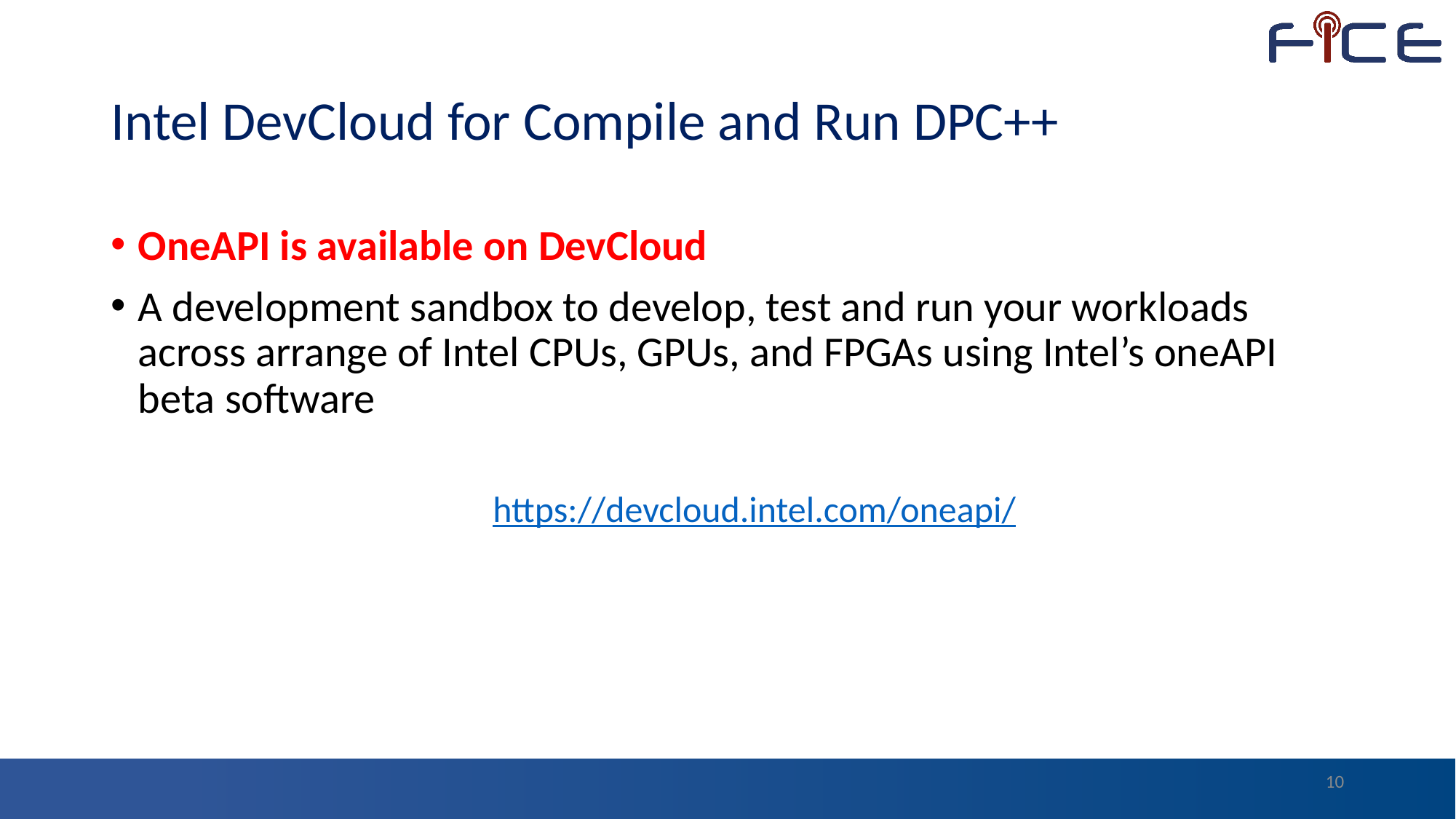

# Intel DevCloud for Compile and Run DPC++
OneAPI is available on DevCloud
A development sandbox to develop, test and run your workloads across arrange of Intel CPUs, GPUs, and FPGAs using Intel’s oneAPI beta software

https://devcloud.intel.com/oneapi/

10